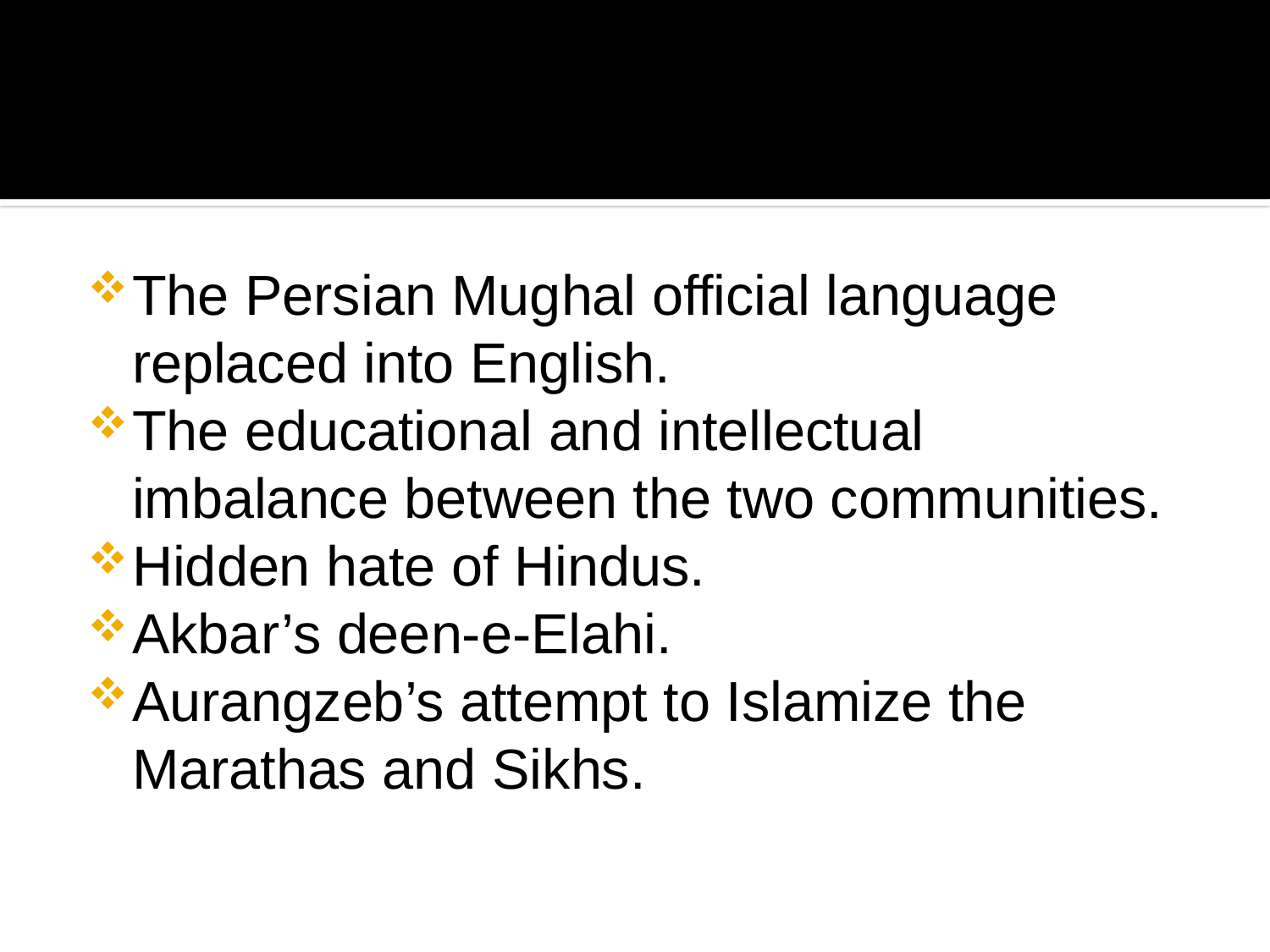

#
The Persian Mughal official language replaced into English.
The educational and intellectual imbalance between the two communities.
Hidden hate of Hindus.
Akbar’s deen-e-Elahi.
Aurangzeb’s attempt to Islamize the Marathas and Sikhs.